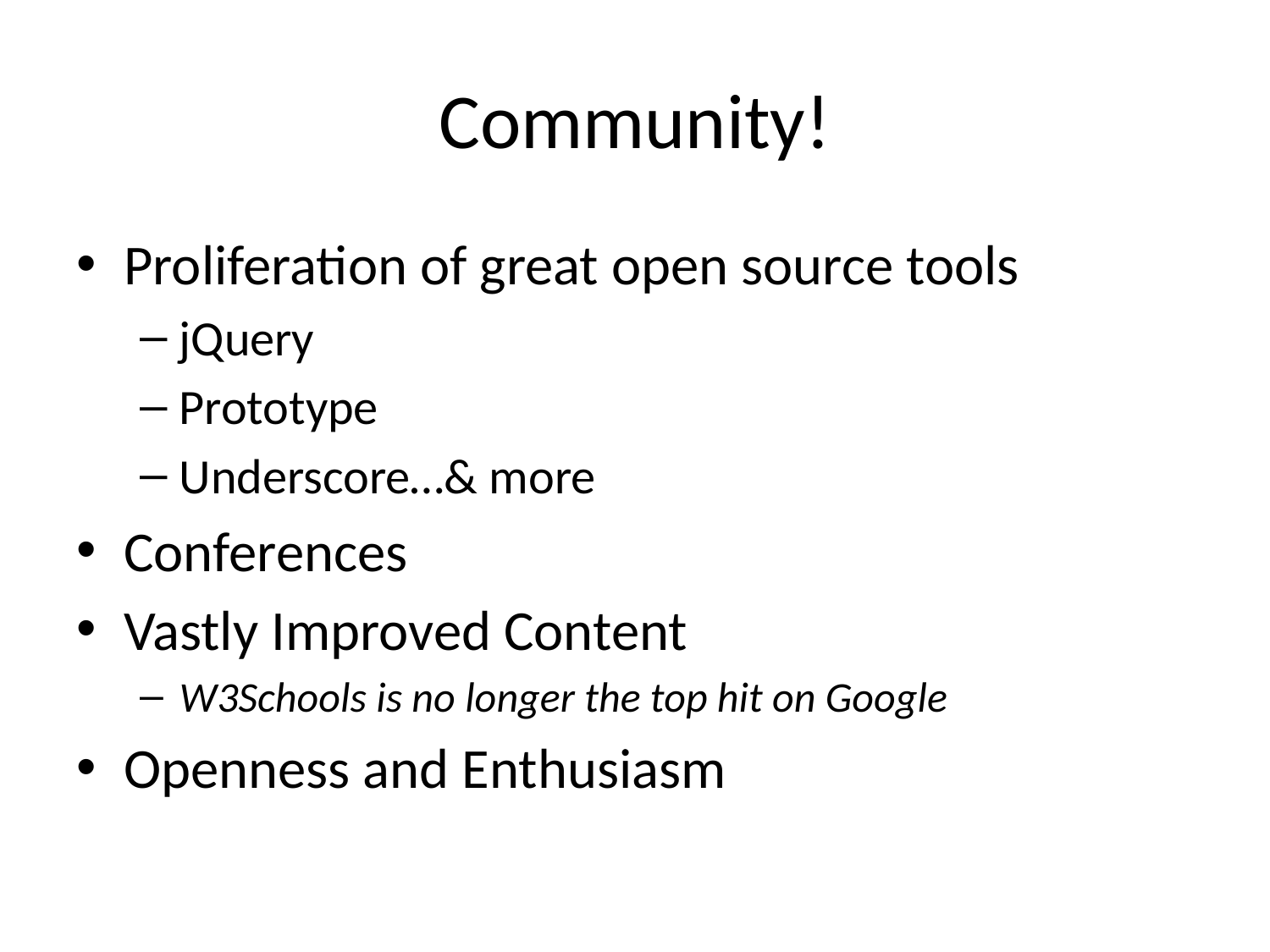

# Community!
Proliferation of great open source tools
jQuery
Prototype
Underscore…& more
Conferences
Vastly Improved Content
W3Schools is no longer the top hit on Google
Openness and Enthusiasm